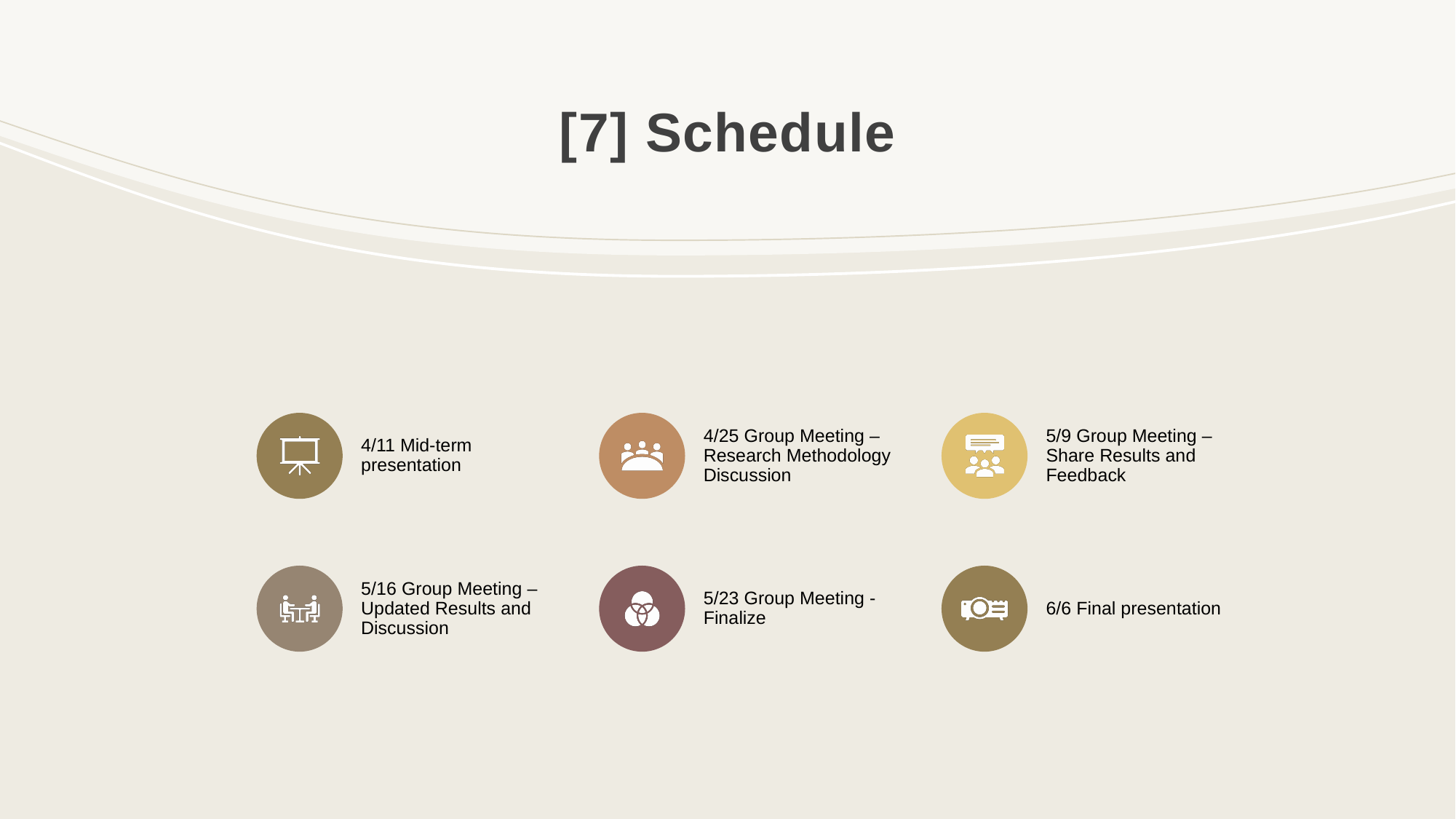

# [7] Schedule
4/11 Mid-term presentation
4/25 Group Meeting – Research Methodology Discussion
5/9 Group Meeting – Share Results and Feedback
5/16 Group Meeting – Updated Results and Discussion
5/23 Group Meeting - Finalize
6/6 Final presentation